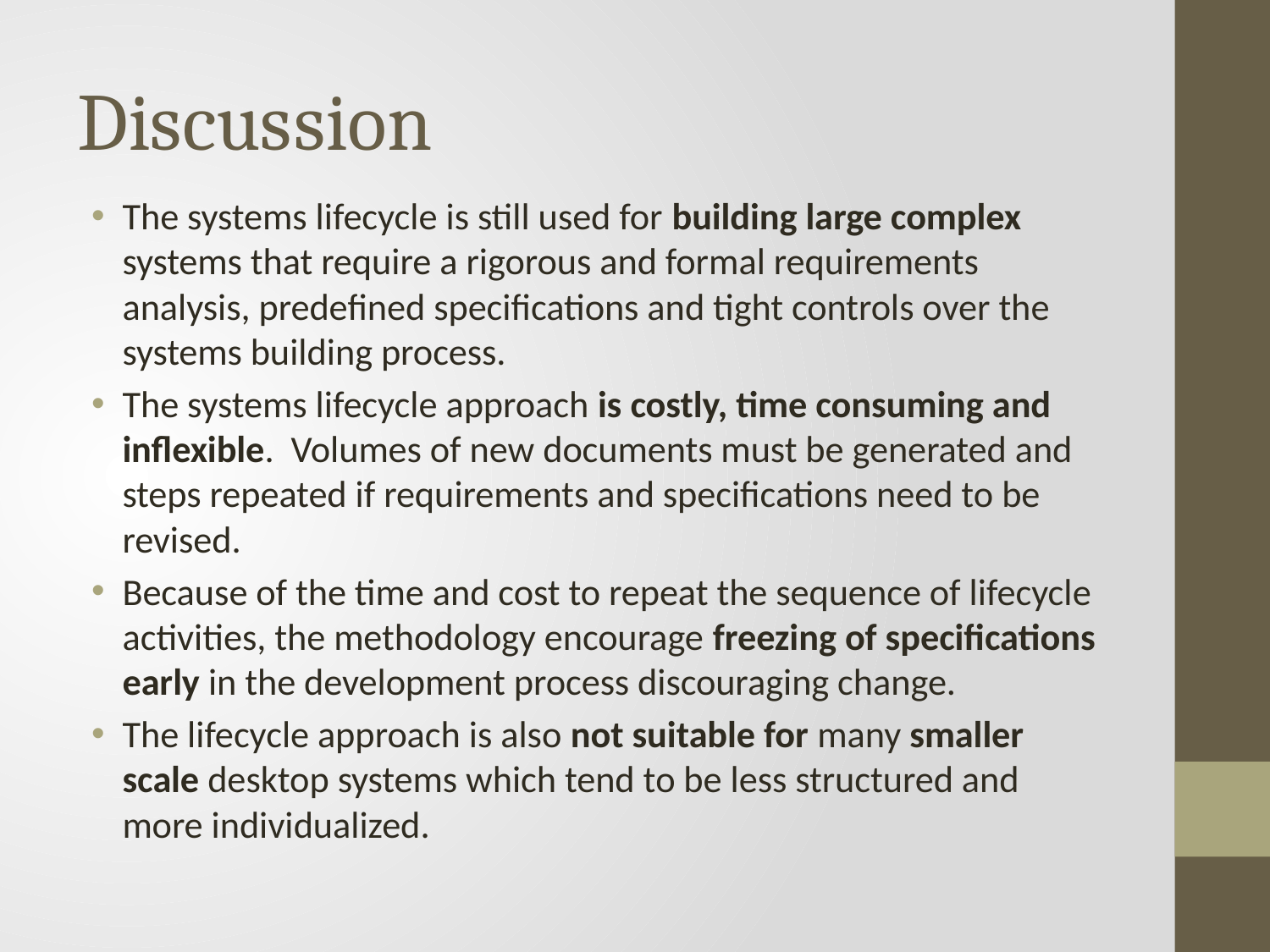

# Discussion
The systems lifecycle is still used for building large complex systems that require a rigorous and formal requirements analysis, predefined specifications and tight controls over the systems building process.
The systems lifecycle approach is costly, time consuming and inflexible.  Volumes of new documents must be generated and steps repeated if requirements and specifications need to be revised.
Because of the time and cost to repeat the sequence of lifecycle activities, the methodology encourage freezing of specifications early in the development process discouraging change.
The lifecycle approach is also not suitable for many smaller scale desktop systems which tend to be less structured and more individualized.